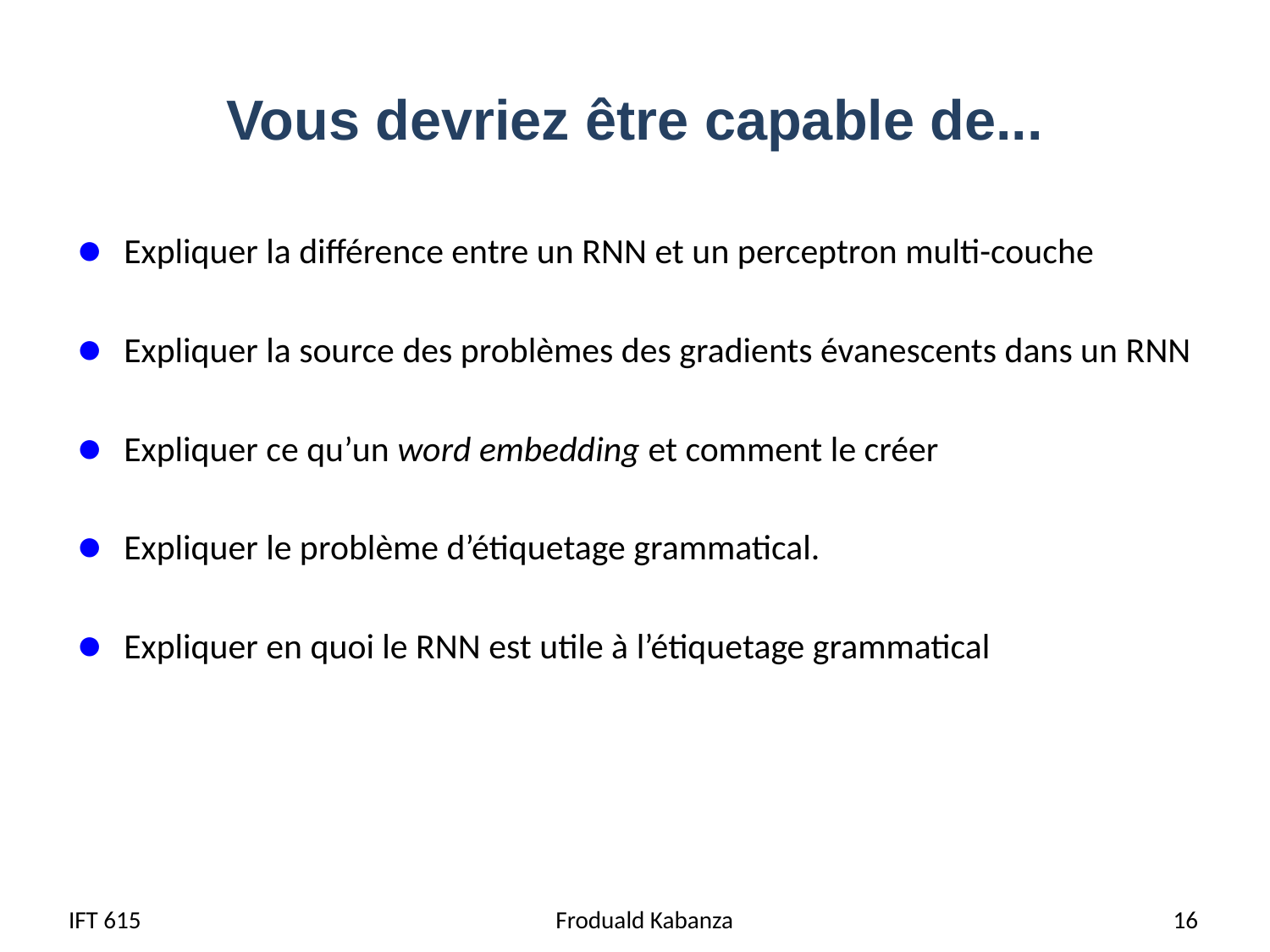

# Vous devriez être capable de...
Expliquer la différence entre un RNN et un perceptron multi-couche

Expliquer la source des problèmes des gradients évanescents dans un RNN

Expliquer ce qu’un word embedding et comment le créer

Expliquer le problème d’étiquetage grammatical.

Expliquer en quoi le RNN est utile à l’étiquetage grammatical
IFT 615
 Froduald Kabanza
16